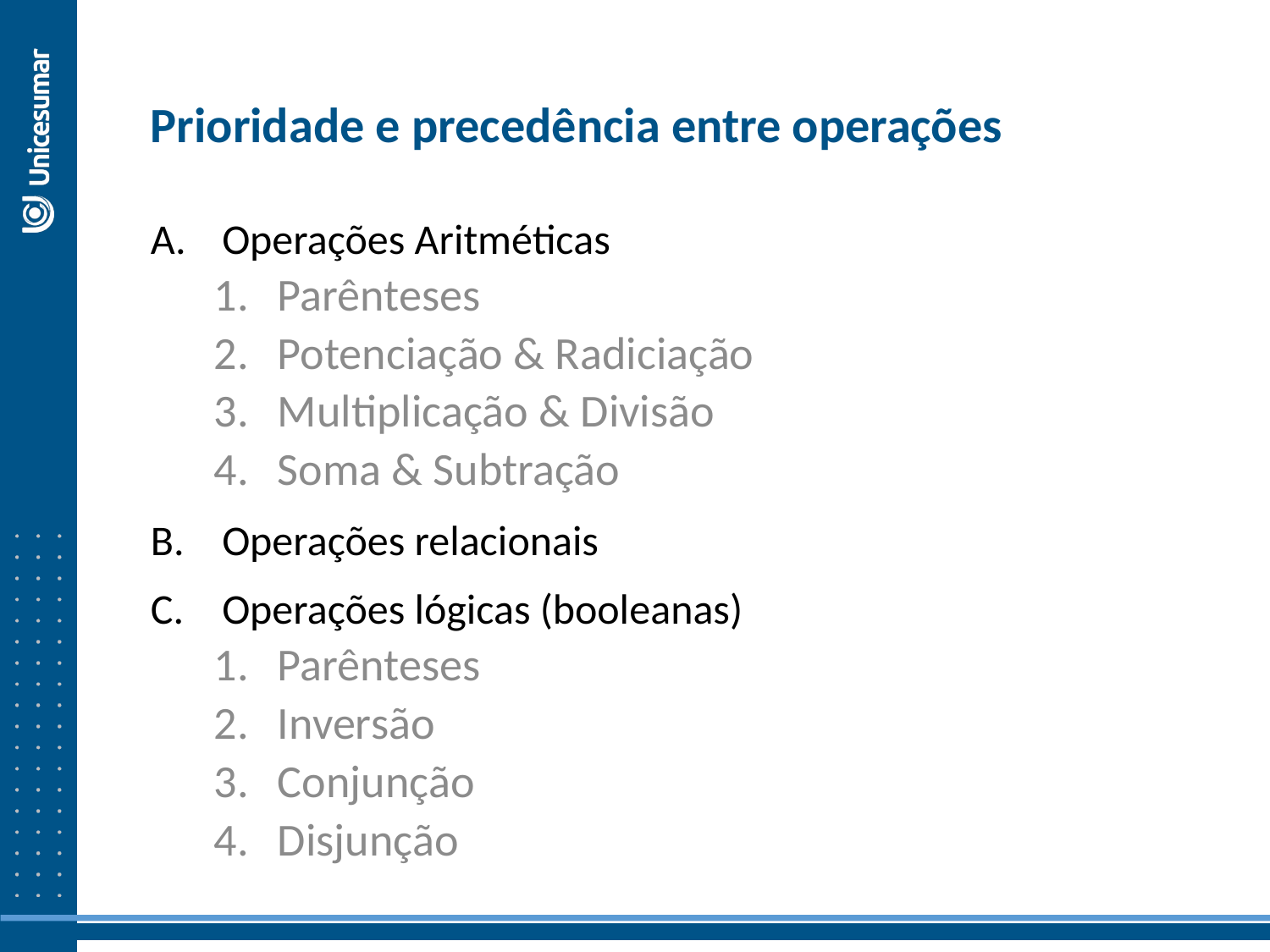

Prioridade e precedência entre operações
Operações Aritméticas
Parênteses
Potenciação & Radiciação
Multiplicação & Divisão
Soma & Subtração
Operações relacionais
Operações lógicas (booleanas)
Parênteses
Inversão
Conjunção
Disjunção